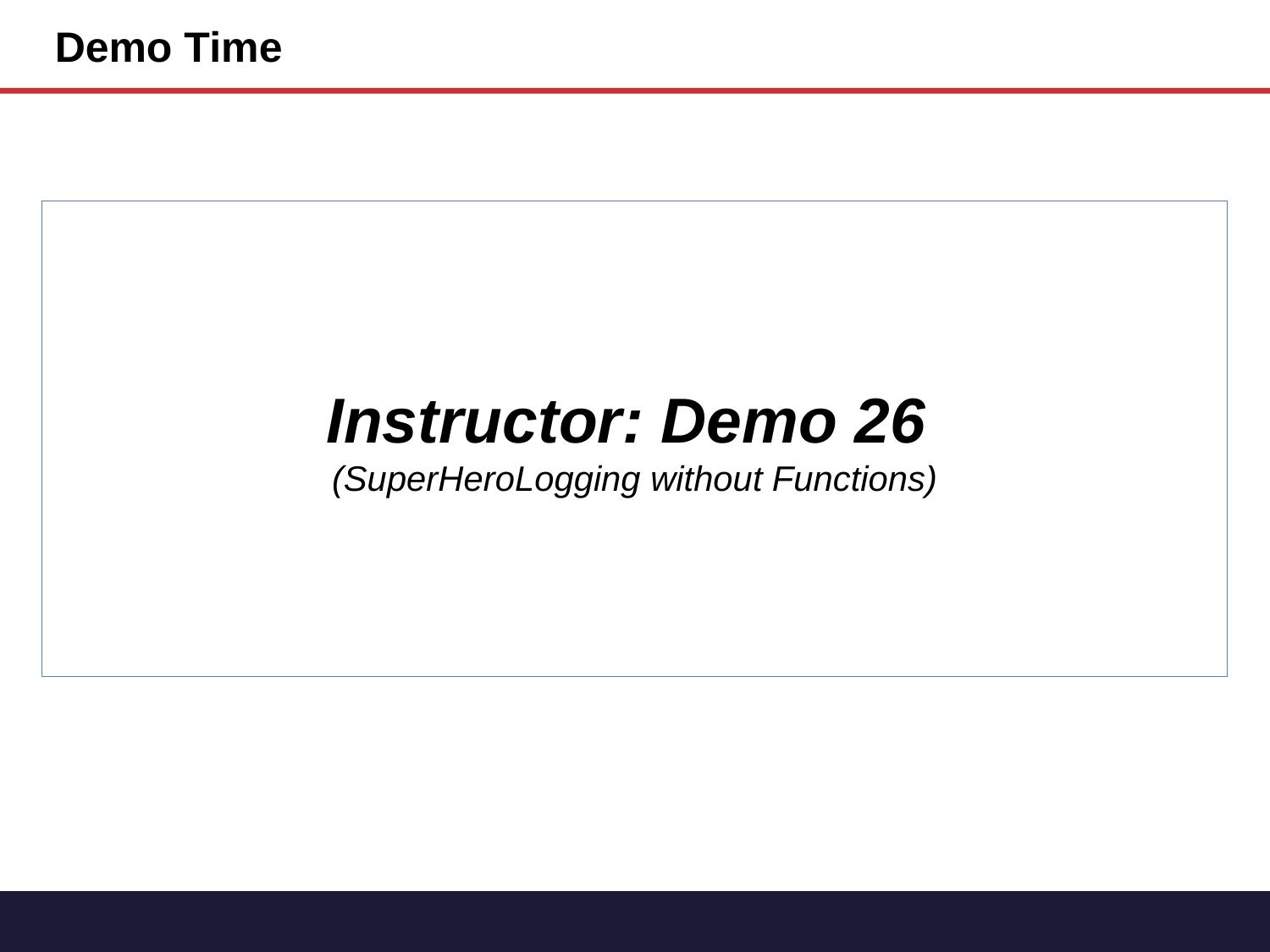

Demo Time
Instructor: Demo 26
(SuperHeroLogging without Functions)